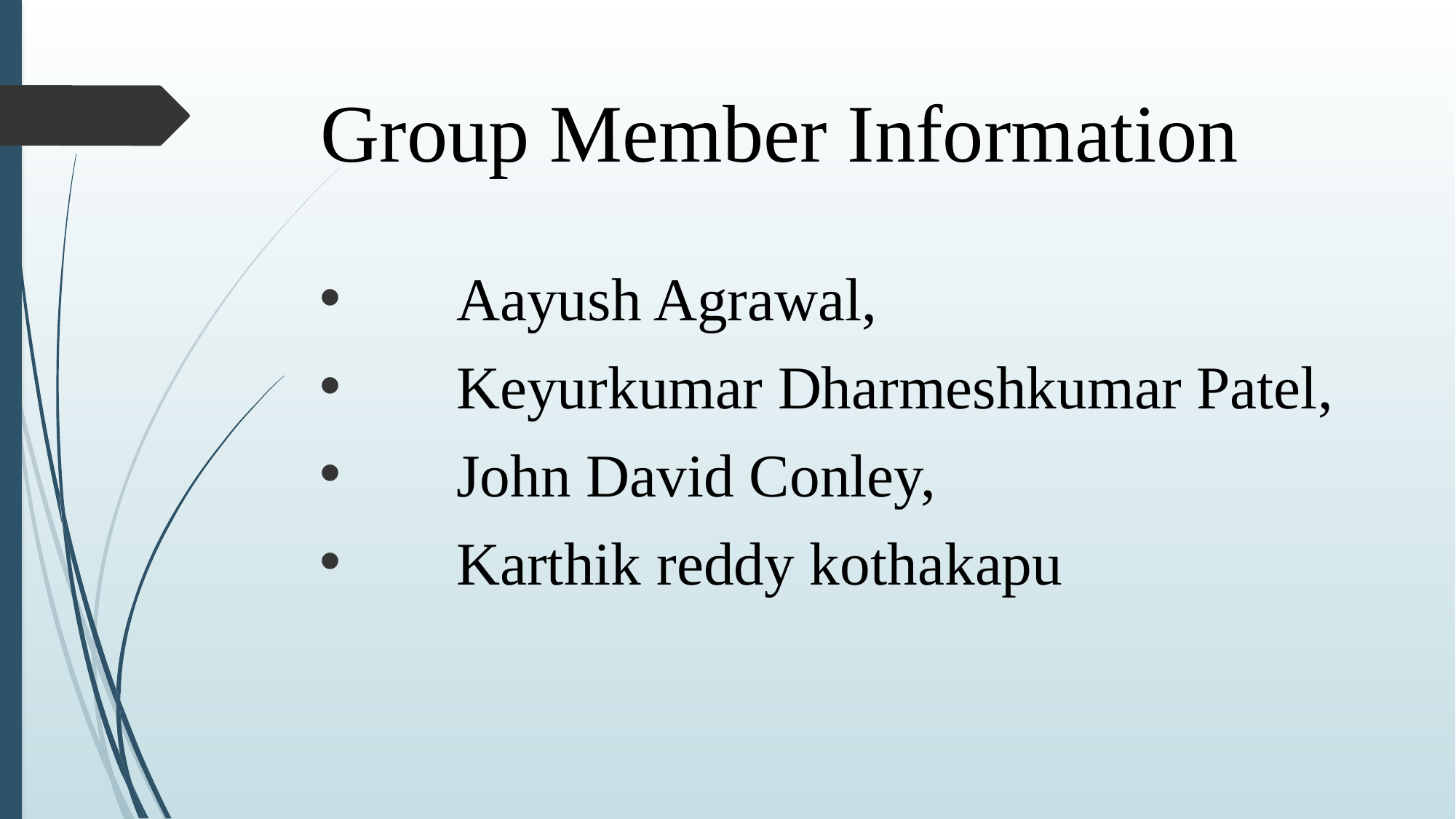

# Group Member Information
Aayush Agrawal,
Keyurkumar Dharmeshkumar Patel,
John David Conley,
Karthik reddy kothakapu